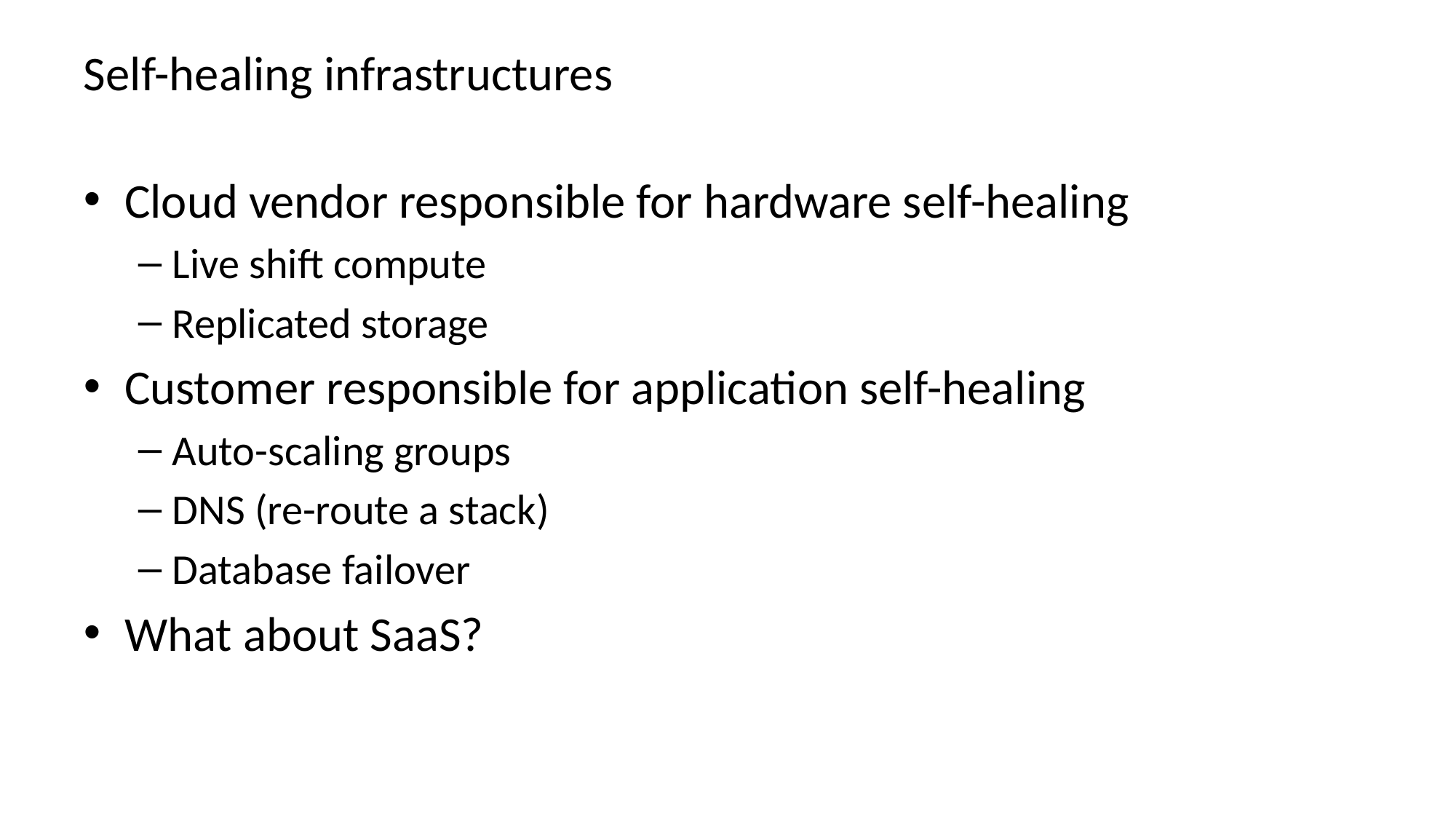

# Self-healing infrastructures
Cloud vendor responsible for hardware self-healing
Live shift compute
Replicated storage
Customer responsible for application self-healing
Auto-scaling groups
DNS (re-route a stack)
Database failover
What about SaaS?